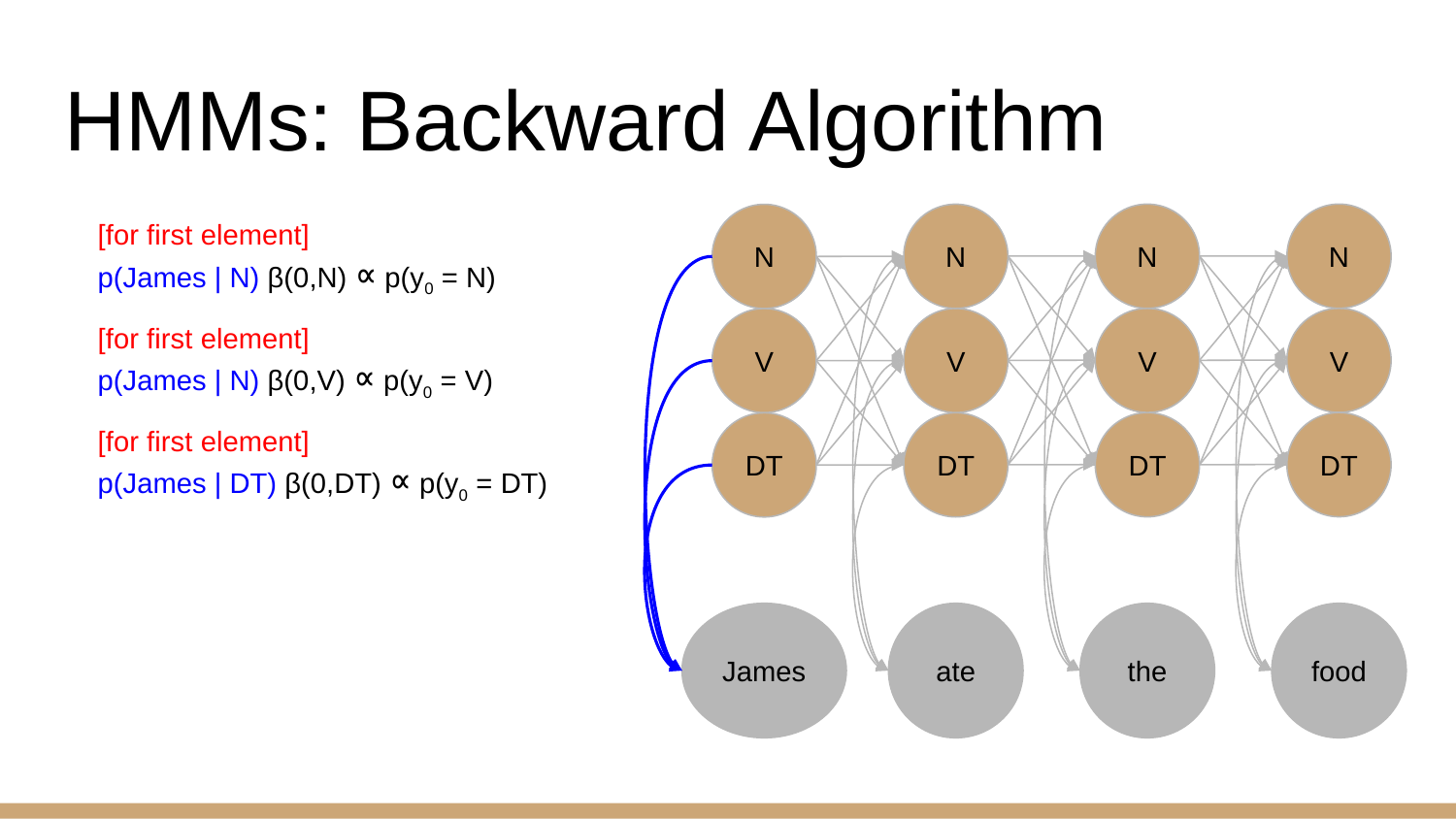

# HMMs: Backward Algorithm
N
N
N
N
[for first element]
p(James | N) β(0,N) ∝ p(y0 = N)
V
V
V
V
[for first element]
p(James | N) β(0,V) ∝ p(y0 = V)
[for first element]
p(James | DT) β(0,DT) ∝ p(y0 = DT)
DT
DT
DT
DT
James
ate
the
food